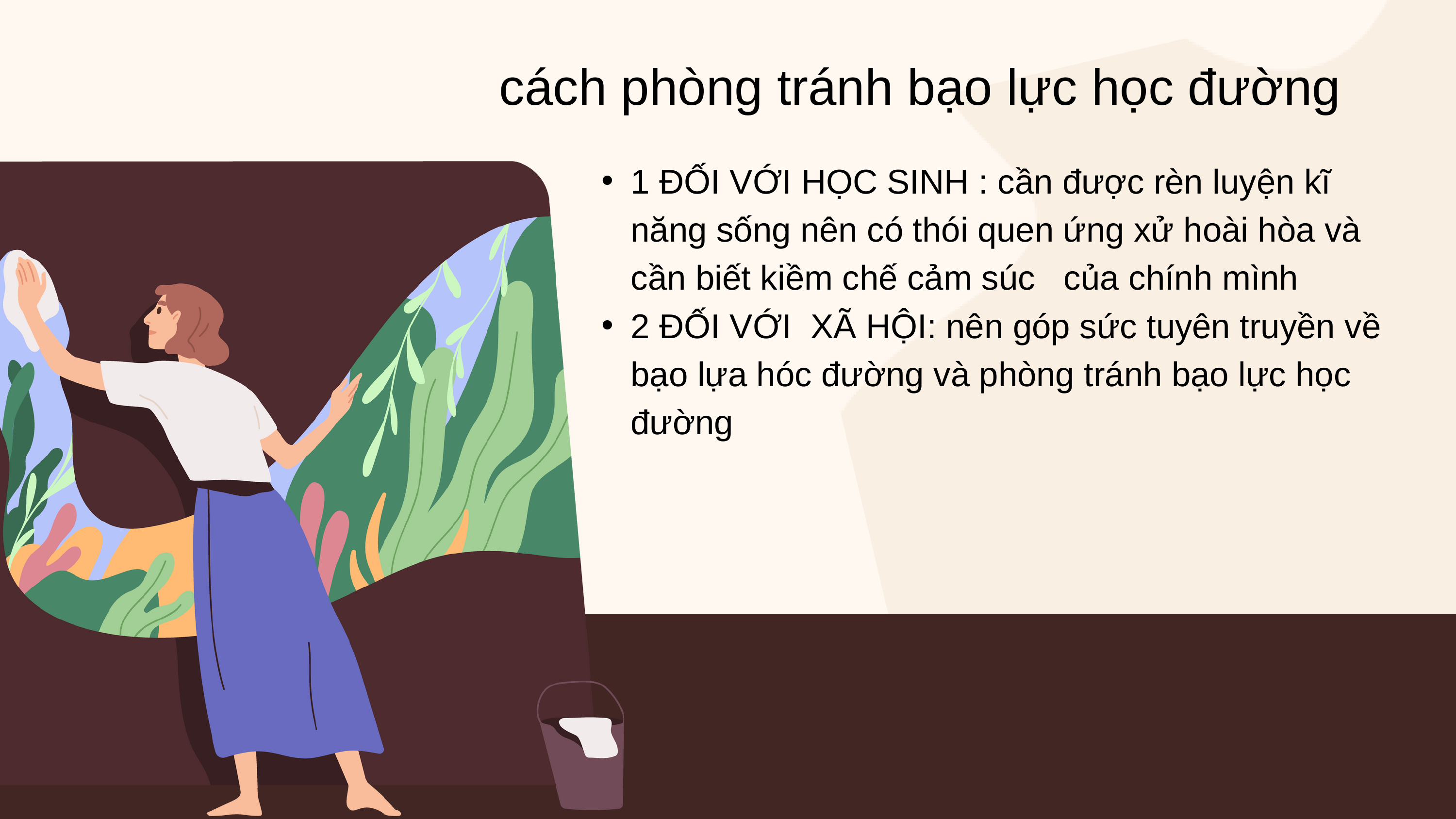

cách phòng tránh bạo lực học đường
1 ĐỐI VỚI HỌC SINH : cần được rèn luyện kĩ năng sống nên có thói quen ứng xử hoài hòa và cần biết kiềm chế cảm súc   của chính mình
2 ĐỐI VỚI  XÃ HỘI: nên góp sức tuyên truyền về bạo lựa hóc đường và phòng tránh bạo lực học đường